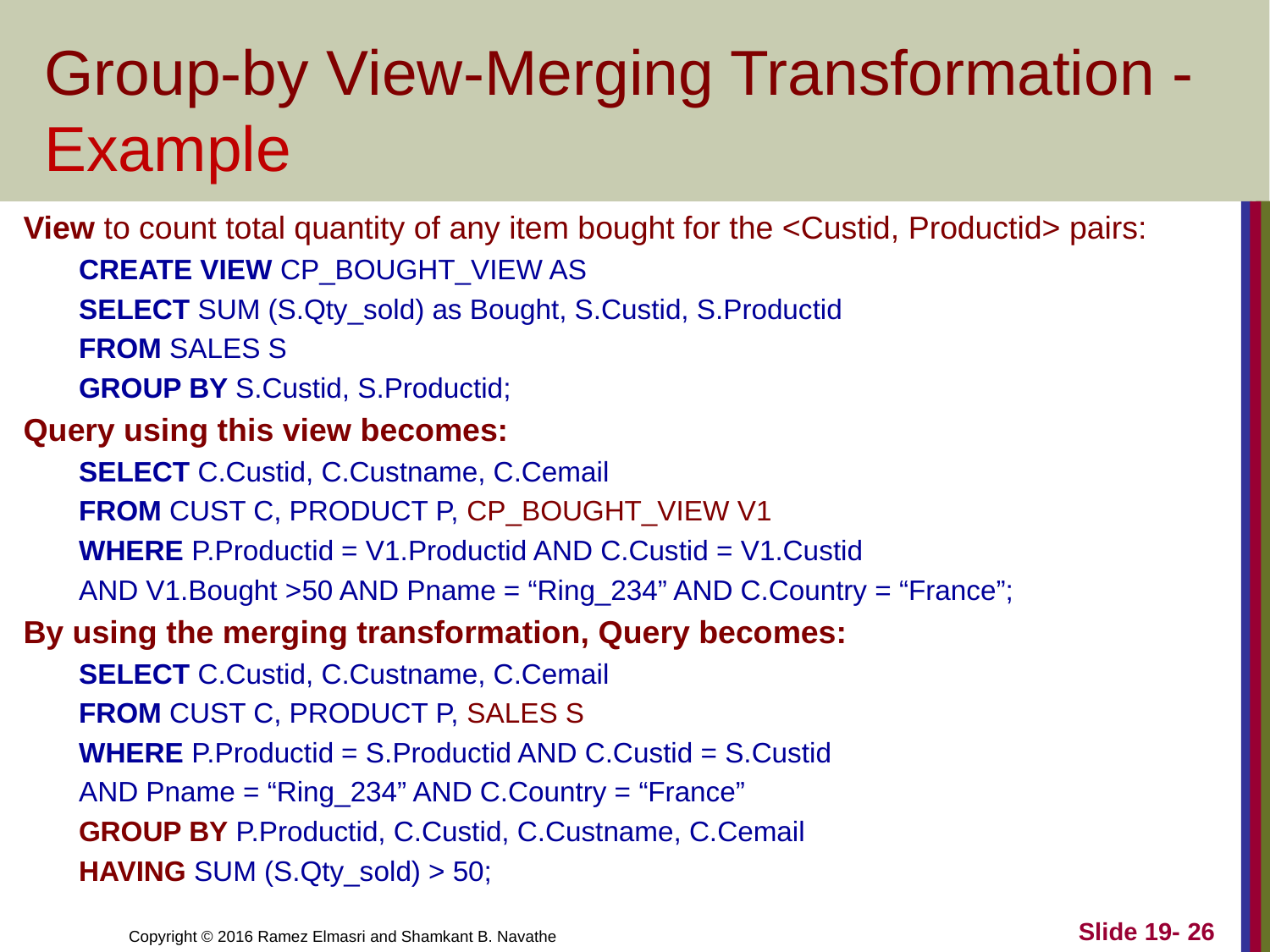

# Group-by View-Merging Transformation - Example
View to count total quantity of any item bought for the <Custid, Productid> pairs:
CREATE VIEW CP_BOUGHT_VIEW AS
SELECT SUM (S.Qty_sold) as Bought, S.Custid, S.Productid
FROM SALES S
GROUP BY S.Custid, S.Productid;
Query using this view becomes:
SELECT C.Custid, C.Custname, C.Cemail
FROM CUST C, PRODUCT P, CP_BOUGHT_VIEW V1
WHERE P.Productid = V1.Productid AND C.Custid = V1.Custid
AND V1.Bought >50 AND Pname = “Ring_234” AND C.Country = “France”;
By using the merging transformation, Query becomes:
SELECT C.Custid, C.Custname, C.Cemail
FROM CUST C, PRODUCT P, SALES S
WHERE P.Productid = S.Productid AND C.Custid = S.Custid
AND Pname = “Ring_234” AND C.Country = “France”
GROUP BY P.Productid, C.Custid, C.Custname, C.Cemail
HAVING SUM (S.Qty_sold) > 50;
Slide 19- 26